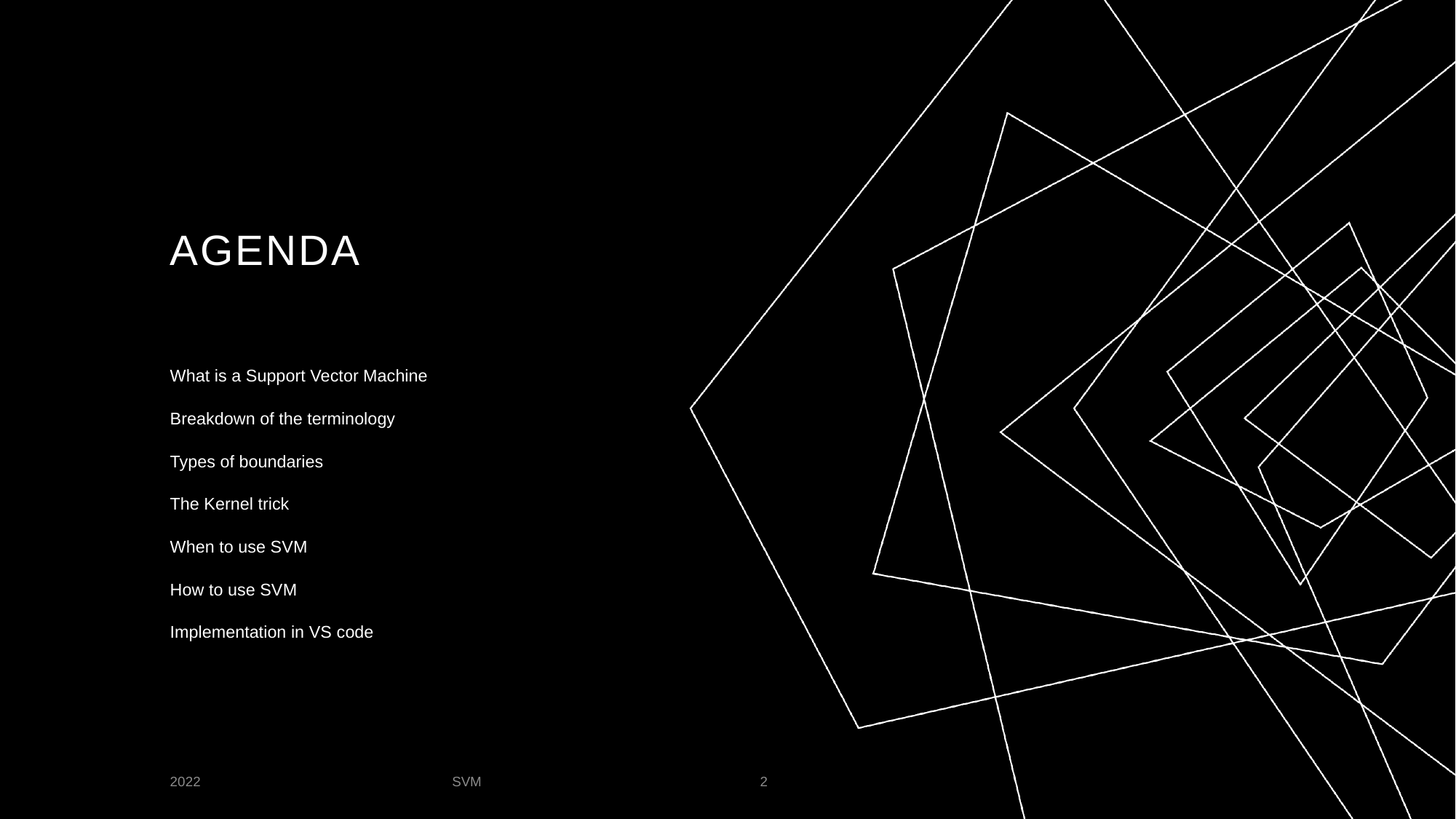

# AGENDA
What is a Support Vector Machine
Breakdown of the terminology
Types of boundaries
The Kernel trick
When to use SVM
How to use SVM
Implementation in VS code
SVM
2022
2